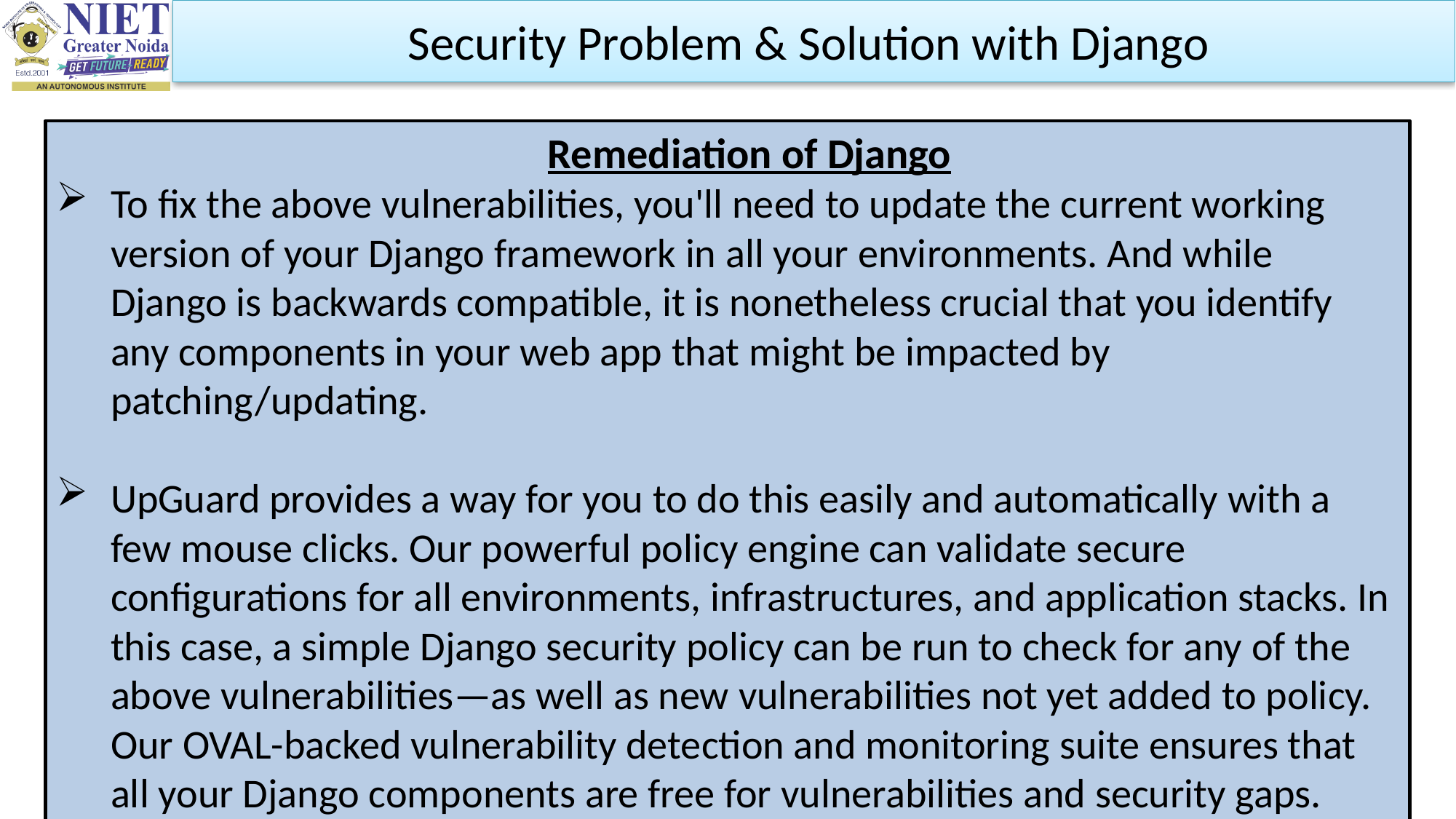

Security Problem & Solution with Django
                                                   Remediation of Django
To fix the above vulnerabilities, you'll need to update the current working version of your Django framework in all your environments. And while Django is backwards compatible, it is nonetheless crucial that you identify any components in your web app that might be impacted by patching/updating.

UpGuard provides a way for you to do this easily and automatically with a few mouse clicks. Our powerful policy engine can validate secure configurations for all environments, infrastructures, and application stacks. In this case, a simple Django security policy can be run to check for any of the above vulnerabilities—as well as new vulnerabilities not yet added to policy. Our OVAL-backed vulnerability detection and monitoring suite ensures that all your Django components are free for vulnerabilities and security gaps.

Priya Singh                     Python web development with Django                   Unit III
10/31/2023
45